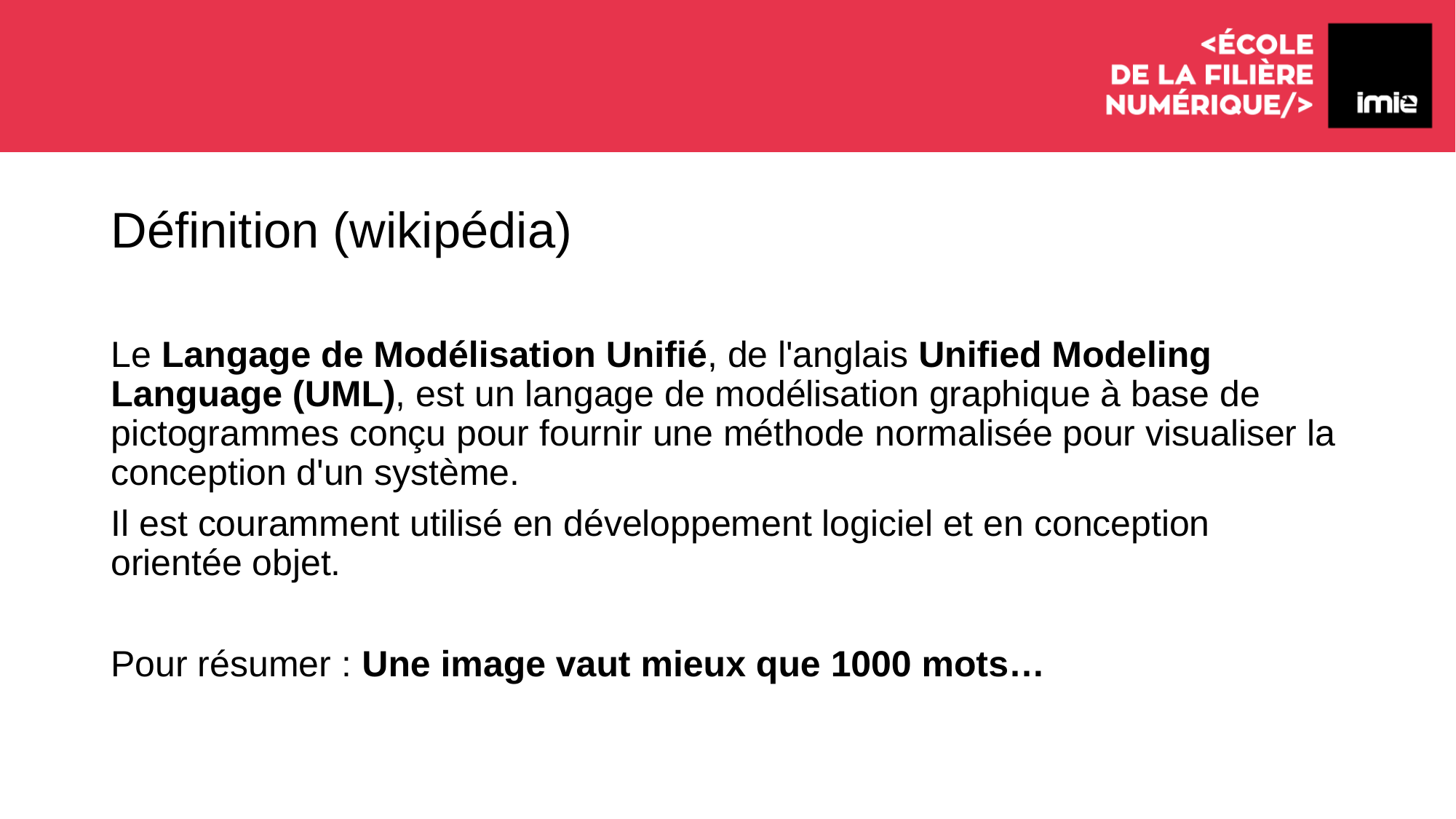

# Définition (wikipédia)
Le Langage de Modélisation Unifié, de l'anglais Unified Modeling Language (UML), est un langage de modélisation graphique à base de pictogrammes conçu pour fournir une méthode normalisée pour visualiser la conception d'un système.
Il est couramment utilisé en développement logiciel et en conception orientée objet.

Pour résumer : Une image vaut mieux que 1000 mots…